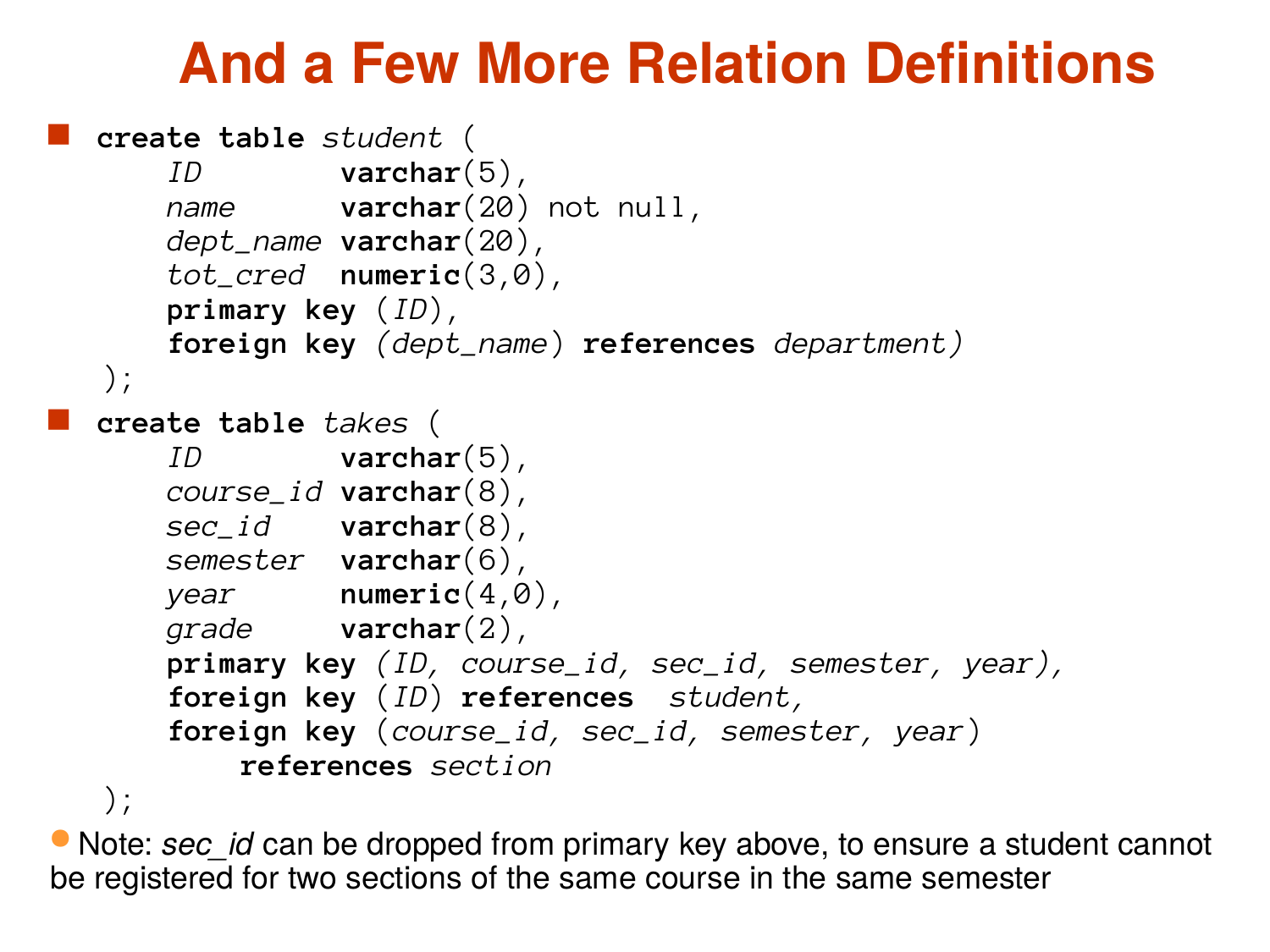

# And a Few More Relation Definitions
create table student (
    ID        varchar(5),
    name      varchar(20) not null,
    dept_name varchar(20),
    tot_cred  numeric(3,0),
    primary key (ID),
    foreign key (dept_name) references department)
   );
create table takes (
    ID        varchar(5),
    course_id varchar(8),
    sec_id    varchar(8),
    semester  varchar(6),
    year      numeric(4,0),
    grade     varchar(2),
    primary key (ID, course_id, sec_id, semester, year),
    foreign key (ID) references  student,
    foreign key (course_id, sec_id, semester, year)
           references section
   );
 Note: sec_id can be dropped from primary key above, to ensure a student cannot be registered for two sections of the same course in the same semester